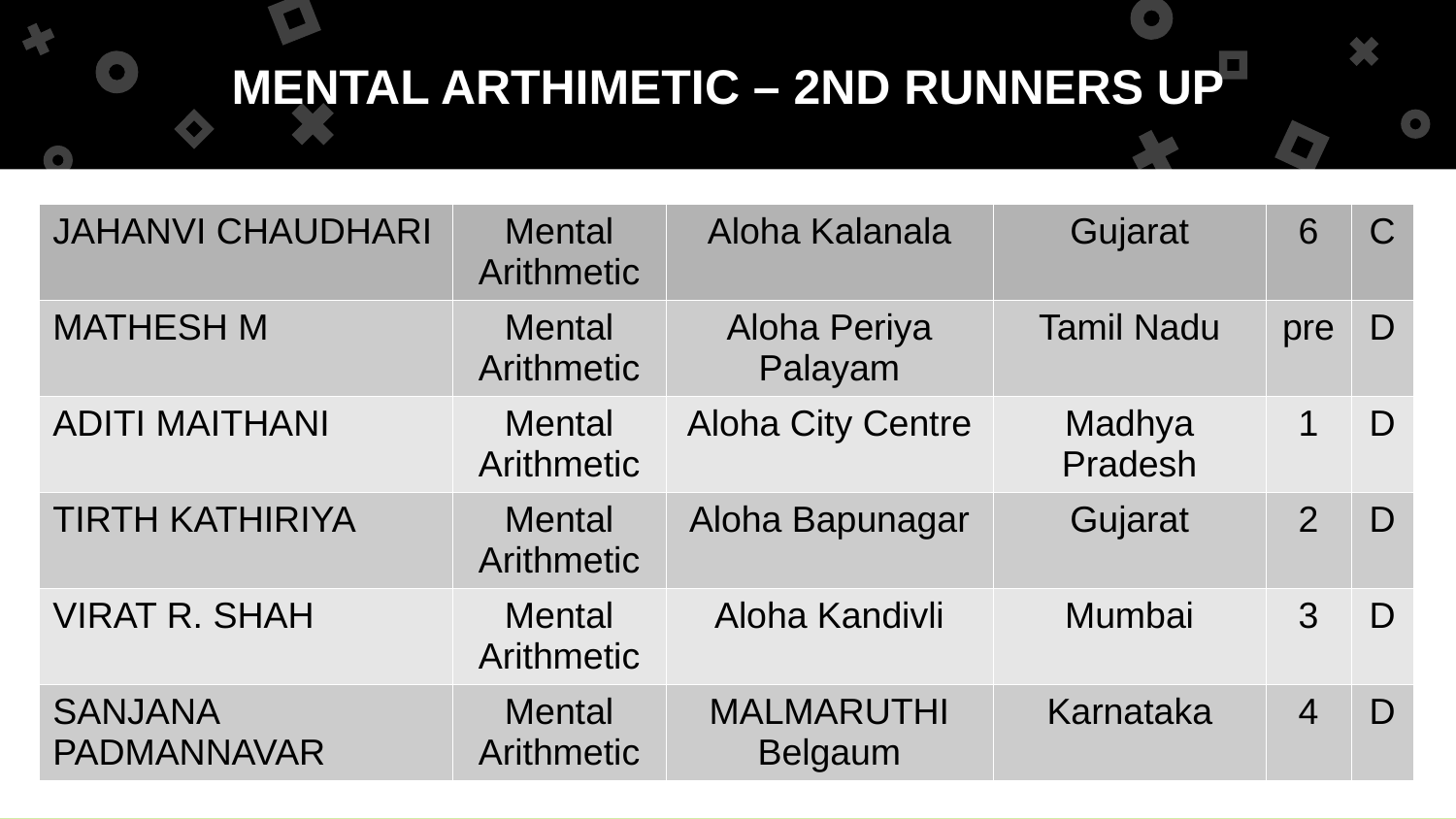

MENTAL ARTHIMETIC – 2ND RUNNERS UP
| JAHANVI CHAUDHARI | Mental Arithmetic | Aloha Kalanala | Gujarat | 6 | C |
| --- | --- | --- | --- | --- | --- |
| MATHESH M | Mental Arithmetic | Aloha Periya Palayam | Tamil Nadu | pre | D |
| ADITI MAITHANI | Mental Arithmetic | Aloha City Centre | Madhya Pradesh | 1 | D |
| TIRTH KATHIRIYA | Mental Arithmetic | Aloha Bapunagar | Gujarat | 2 | D |
| VIRAT R. SHAH | Mental Arithmetic | Aloha Kandivli | Mumbai | 3 | D |
| SANJANA PADMANNAVAR | Mental Arithmetic | MALMARUTHI Belgaum | Karnataka | 4 | D |